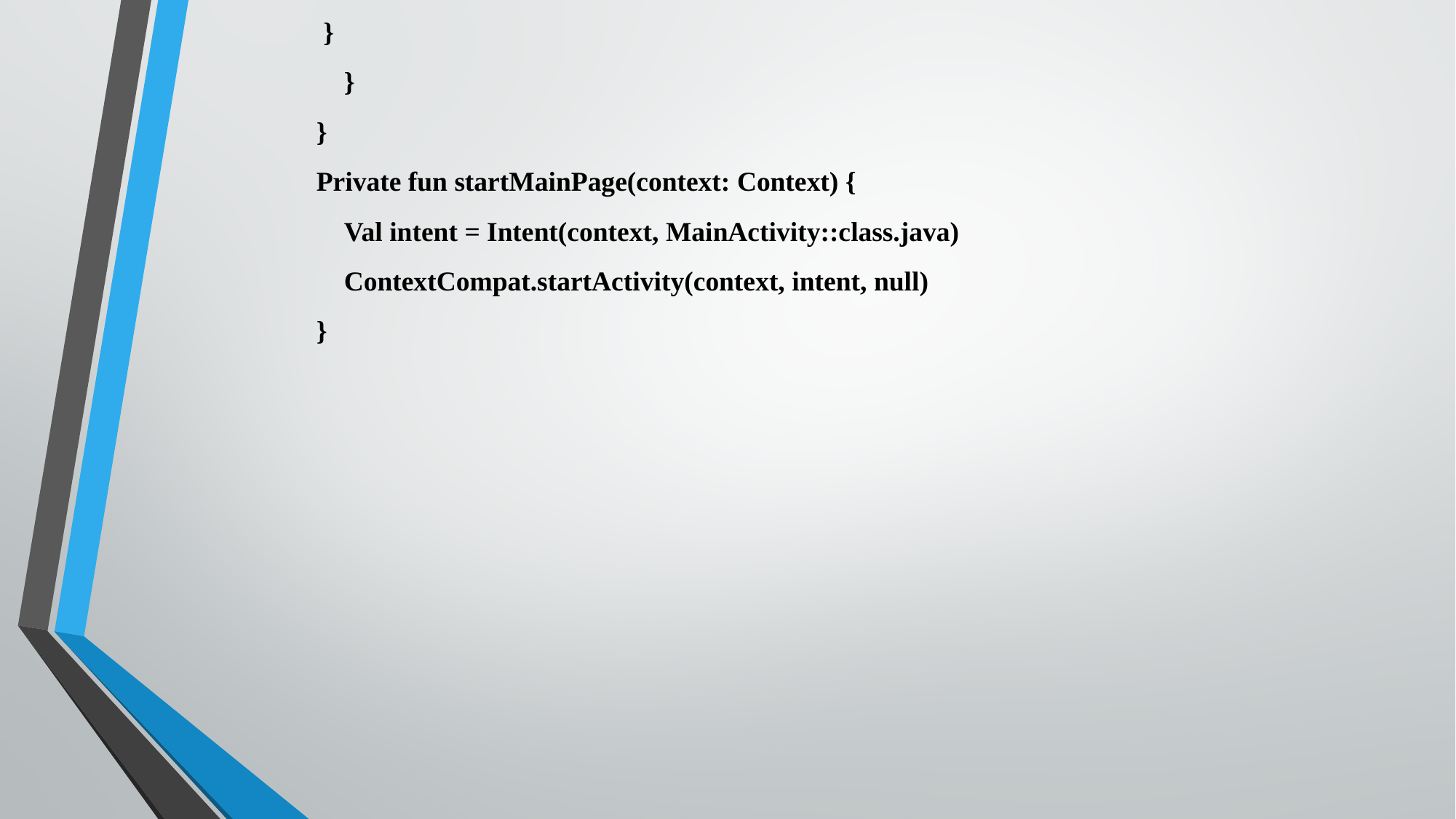

}
    }
}
Private fun startMainPage(context: Context) {
    Val intent = Intent(context, MainActivity::class.java)
    ContextCompat.startActivity(context, intent, null)
}